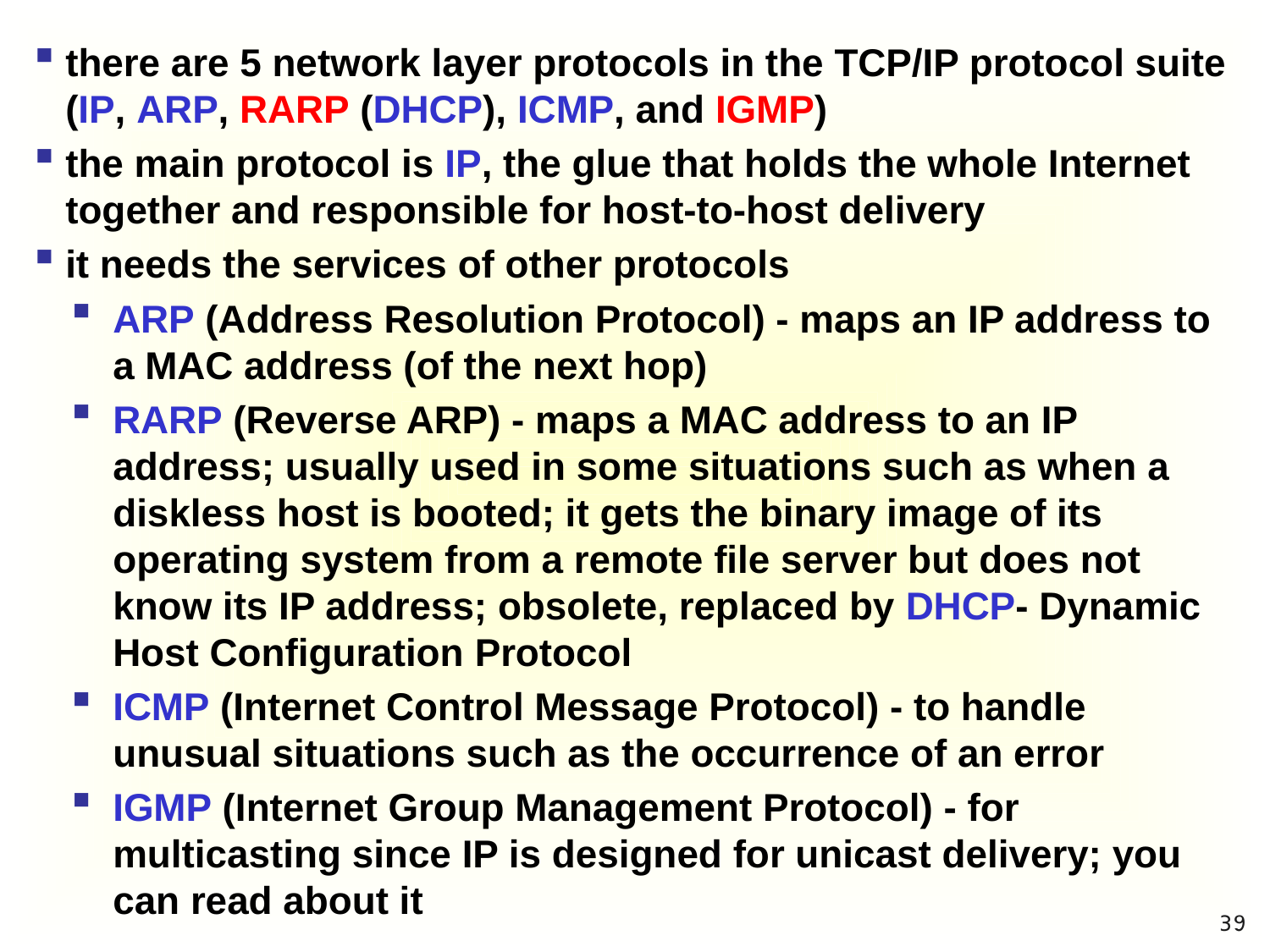

there are 5 network layer protocols in the TCP/IP protocol suite (IP, ARP, RARP (DHCP), ICMP, and IGMP)
the main protocol is IP, the glue that holds the whole Internet together and responsible for host-to-host delivery
it needs the services of other protocols
ARP (Address Resolution Protocol) - maps an IP address to a MAC address (of the next hop)
RARP (Reverse ARP) - maps a MAC address to an IP address; usually used in some situations such as when a diskless host is booted; it gets the binary image of its operating system from a remote file server but does not know its IP address; obsolete, replaced by DHCP- Dynamic Host Configuration Protocol
ICMP (Internet Control Message Protocol) - to handle unusual situations such as the occurrence of an error
IGMP (Internet Group Management Protocol) - for multicasting since IP is designed for unicast delivery; you can read about it
39